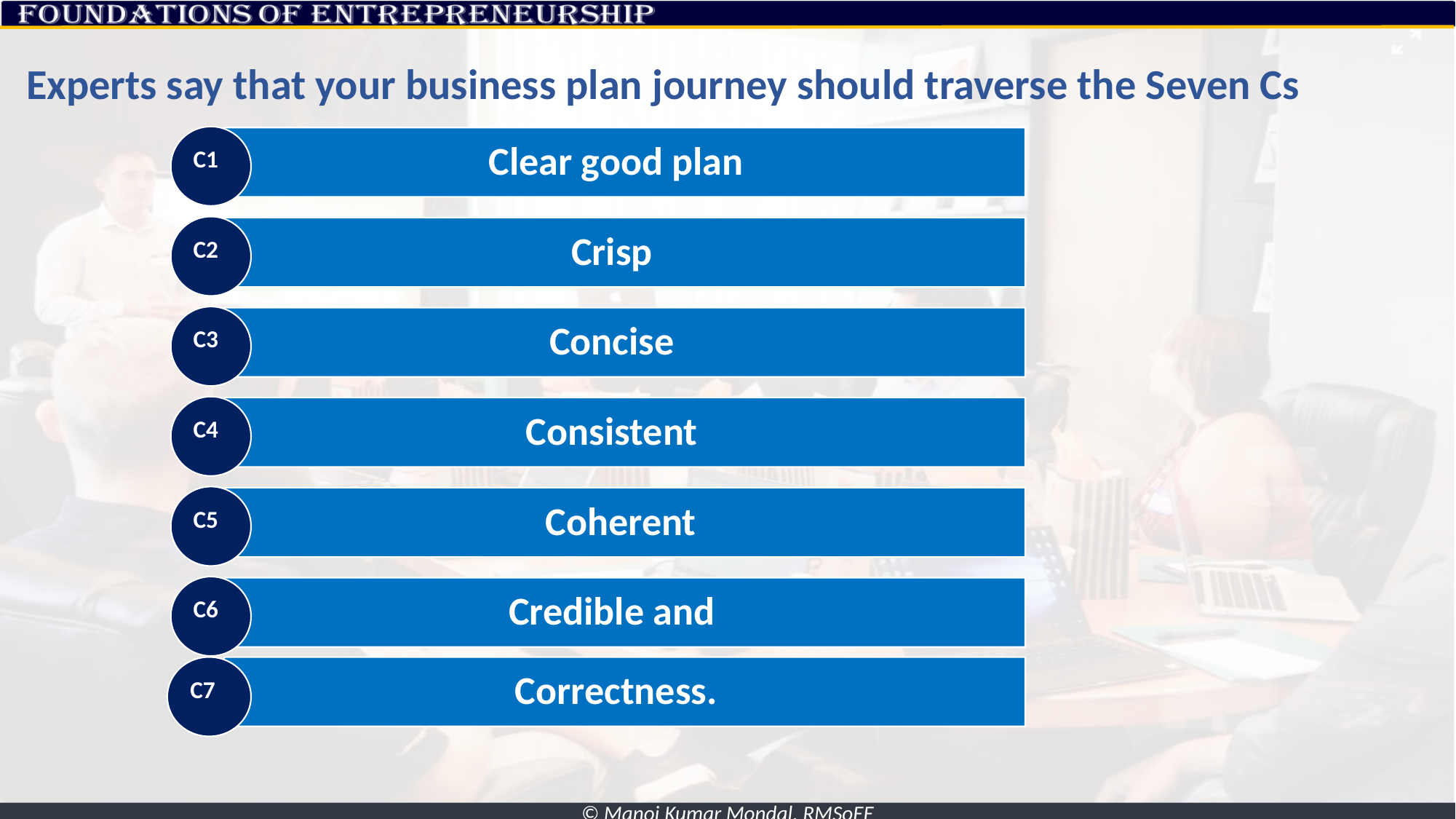

# Experts say that your business plan journey should traverse the Seven Cs
C1
C2
C3
C4
C5
C6
Clear good plan
Crisp
Concise
Consistent
Coherent
Credible and
C7
Correctness.